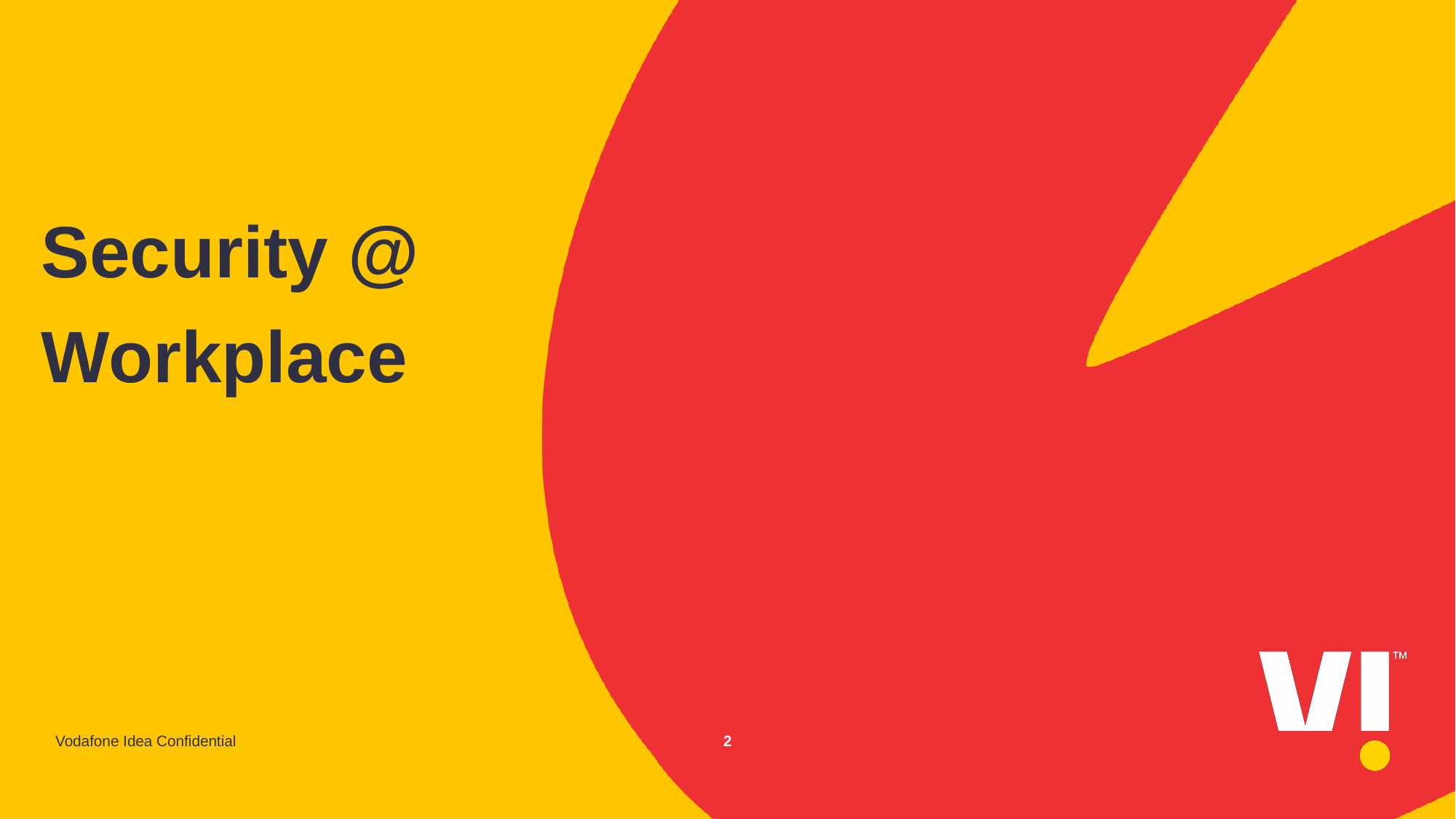

Security @ Workplace
Vodafone Idea Confidential
2